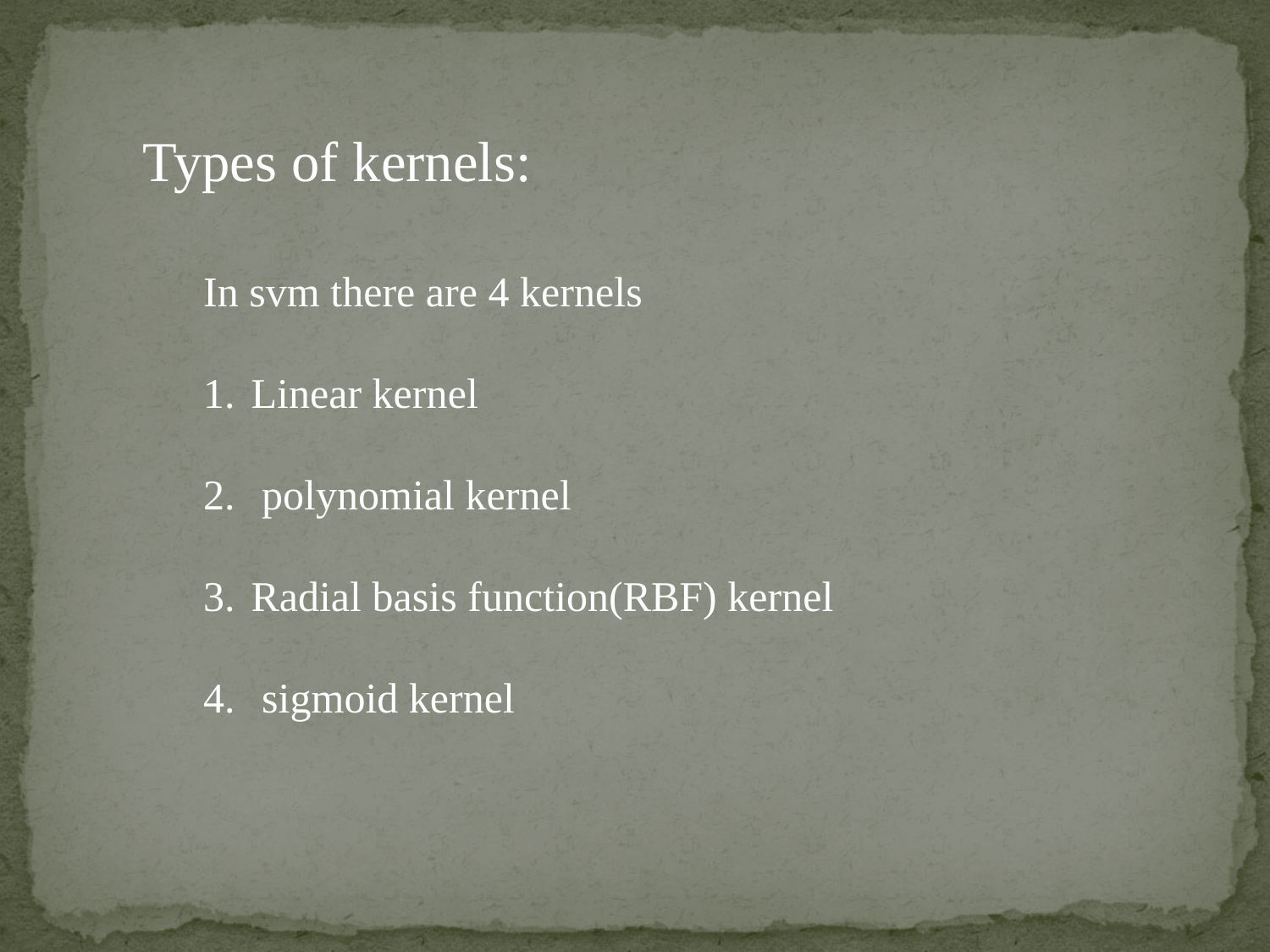

Types of kernels:
In svm there are 4 kernels

Linear kernel

 polynomial kernel

Radial basis function(RBF) kernel

 sigmoid kernel